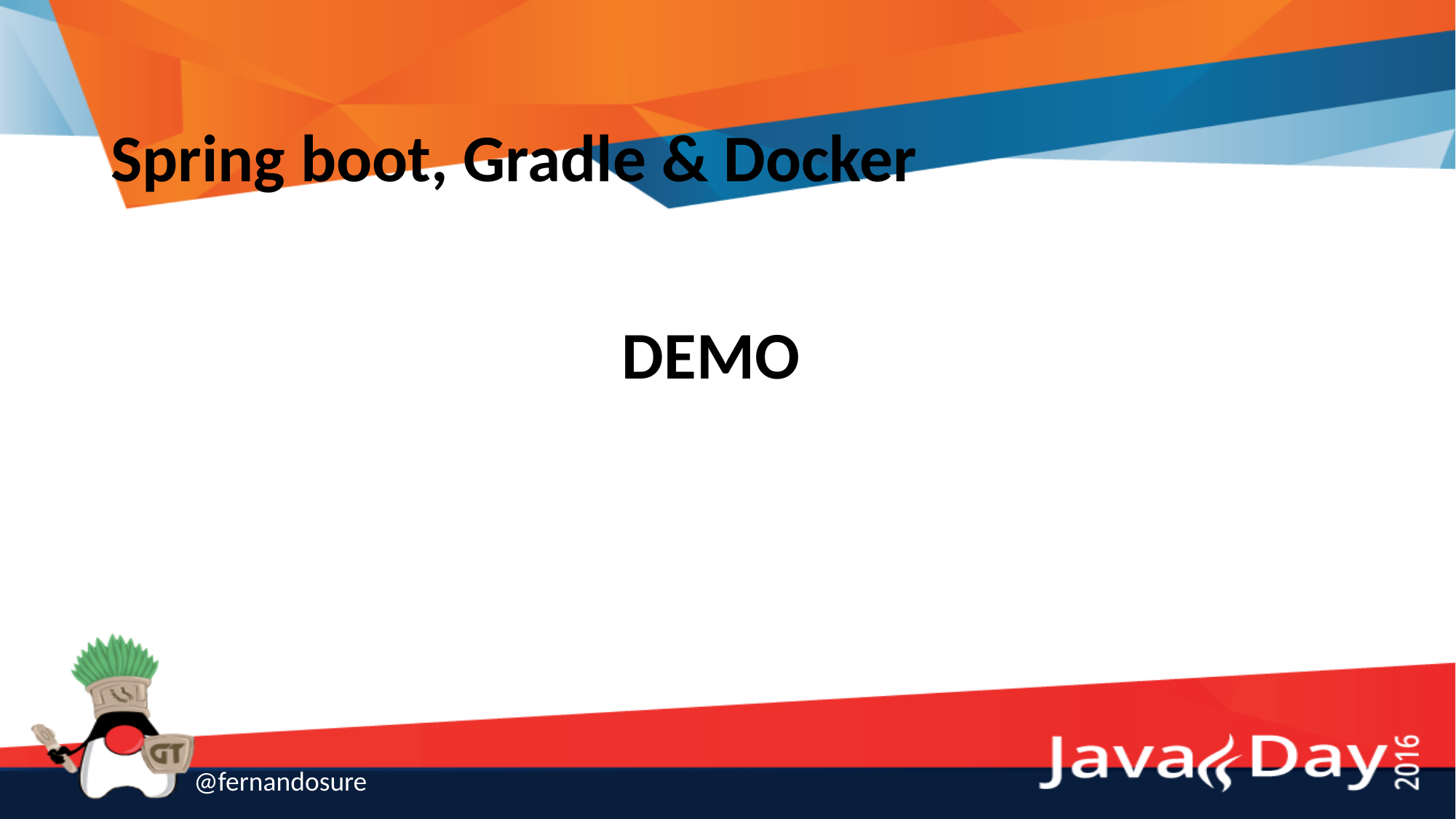

# Spring boot, Gradle & Docker
DEMO
@fernandosure